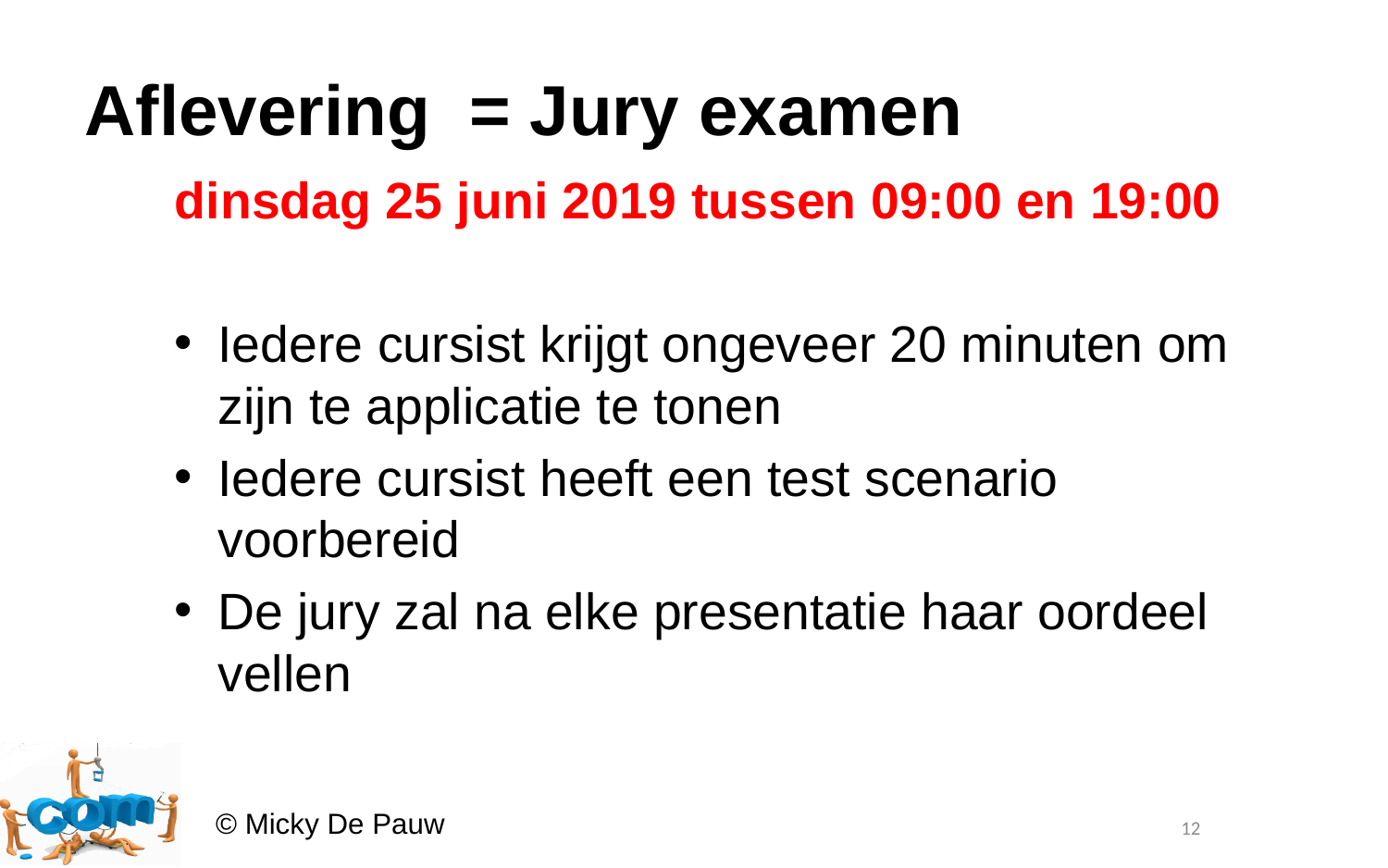

# Aflevering  = Jury examen
dinsdag 25 juni 2019 tussen 09:00 en 19:00

Iedere cursist krijgt ongeveer 20 minuten om zijn te applicatie te tonen
Iedere cursist heeft een test scenario voorbereid
De jury zal na elke presentatie haar oordeel vellen
12